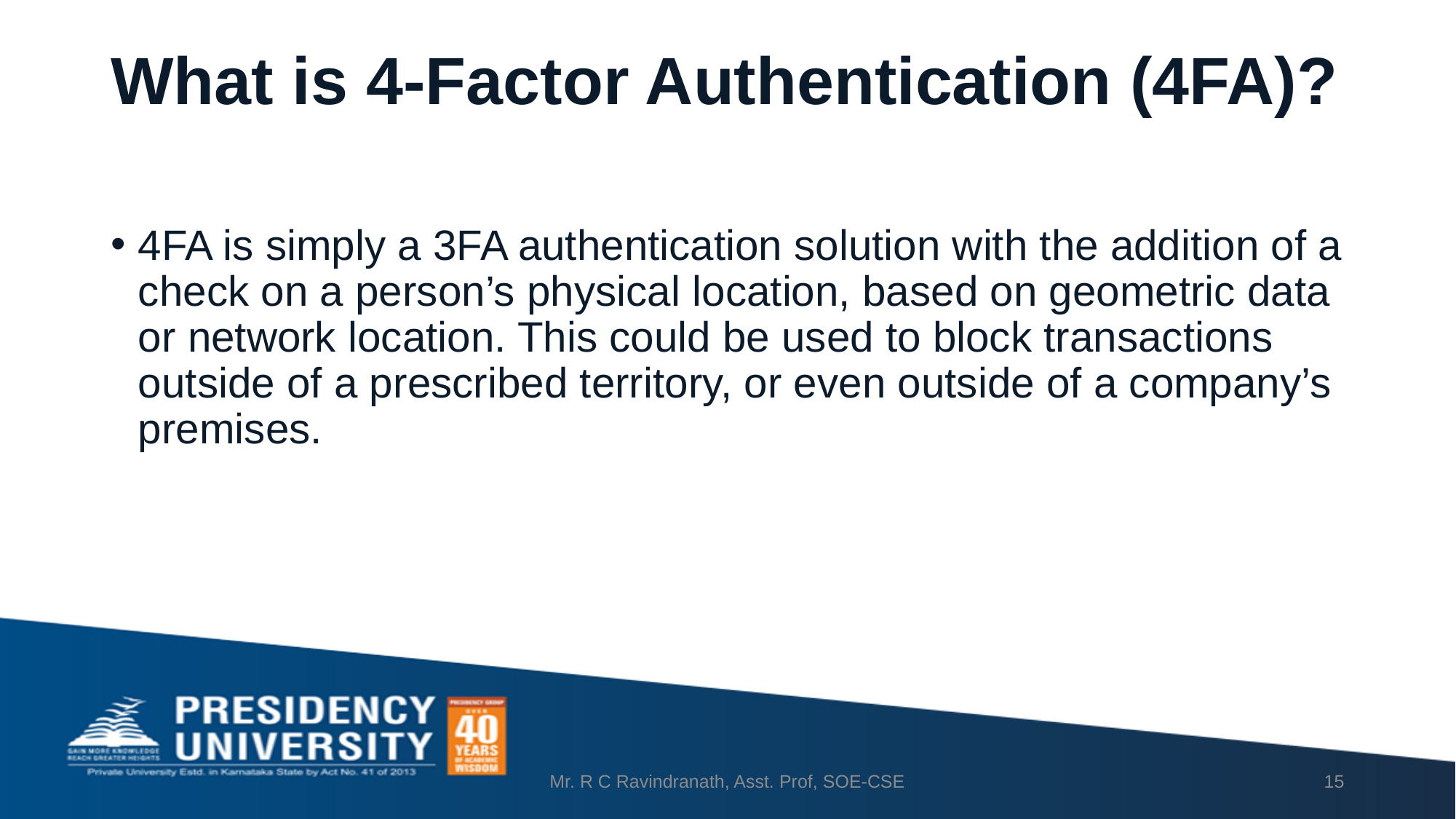

# What is 4-Factor Authentication (4FA)?
4FA is simply a 3FA authentication solution with the addition of a check on a person’s physical location, based on geometric data or network location. This could be used to block transactions outside of a prescribed territory, or even outside of a company’s premises.

Mr. R C Ravindranath, Asst. Prof, SOE-CSE
15